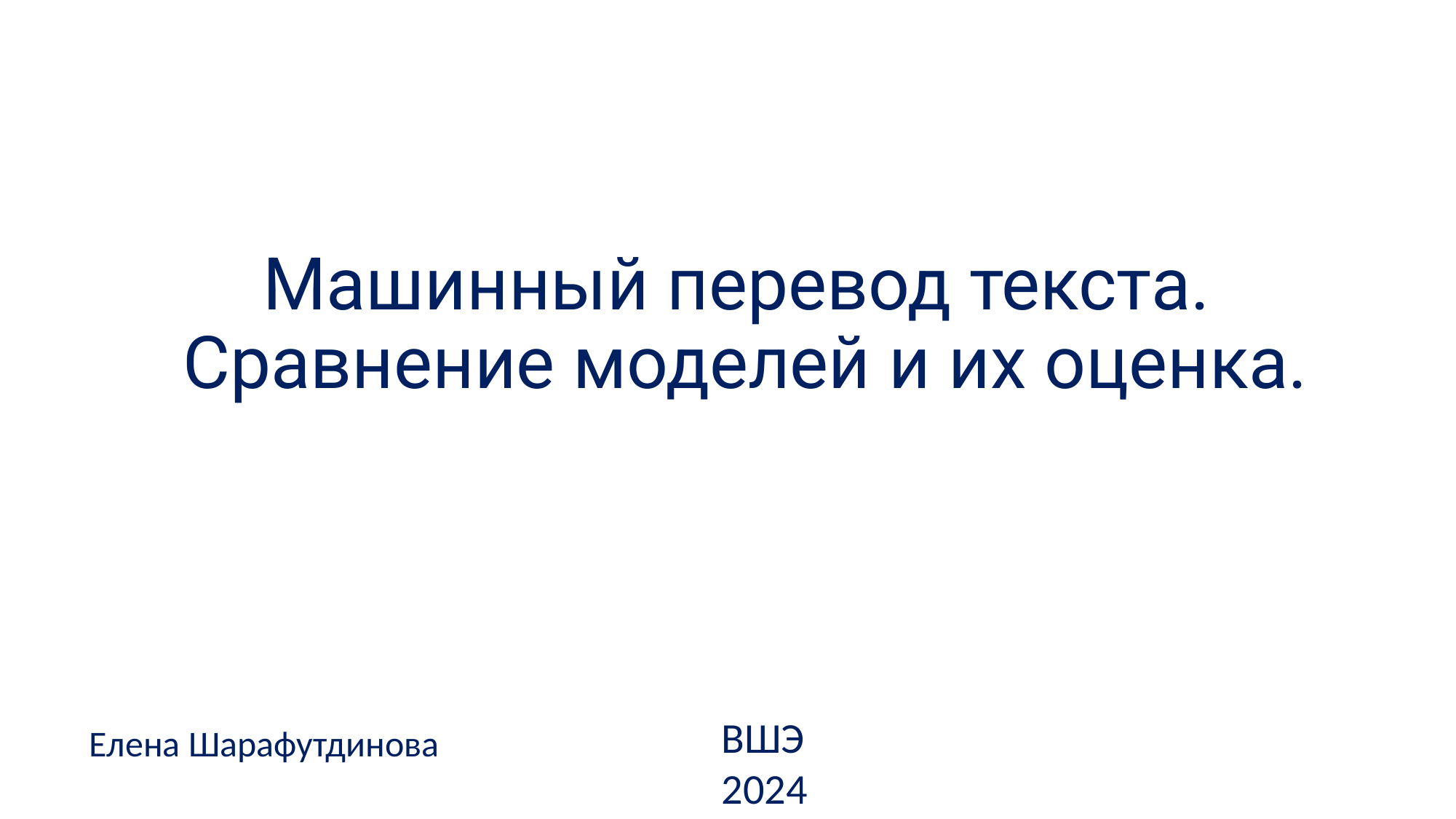

# Машинный перевод текста. Сравнение моделей и их оценка.
ВШЭ
2024

Елена Шарафутдинова